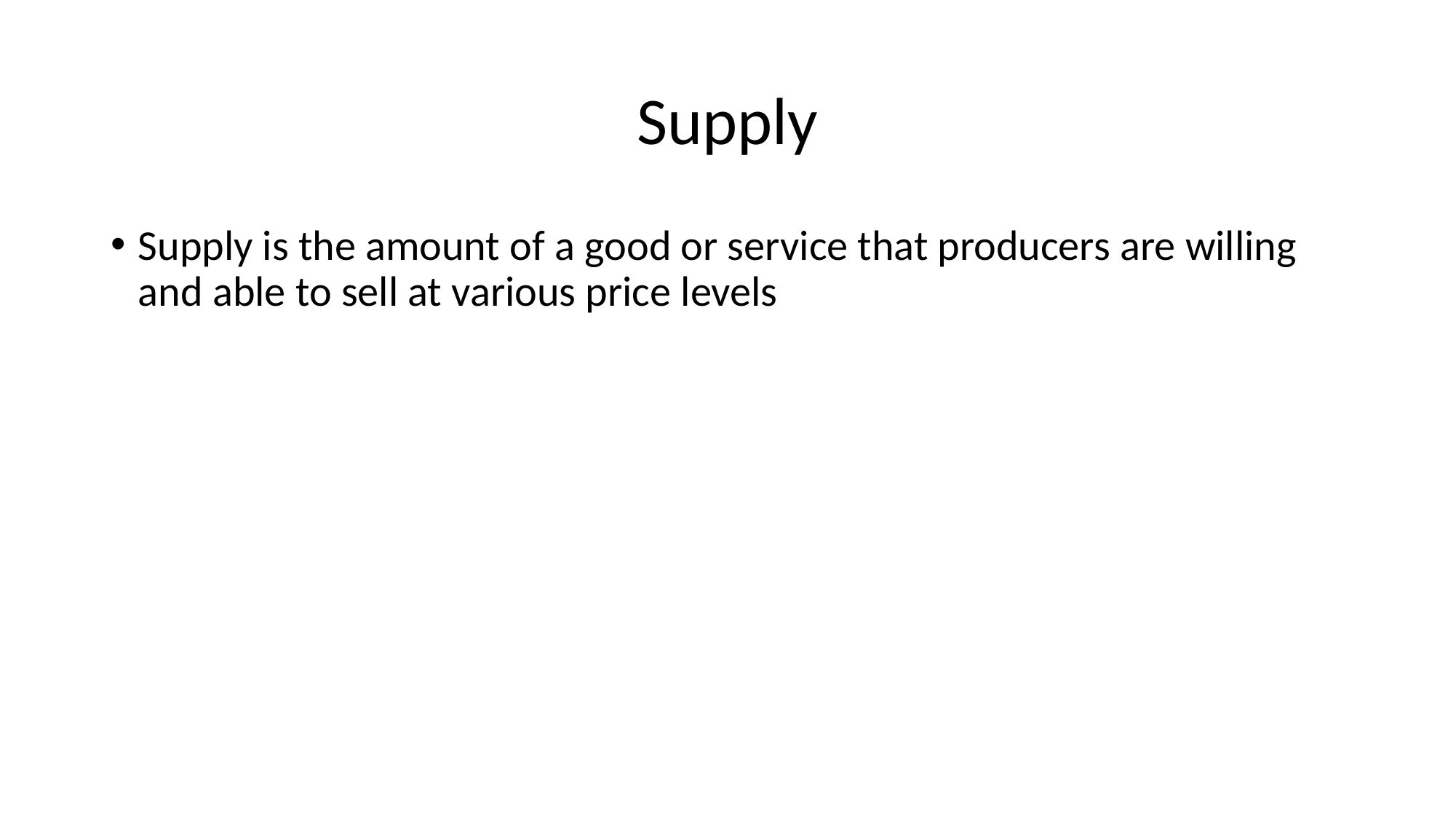

# Supply
Supply is the amount of a good or service that producers are willing and able to sell at various price levels